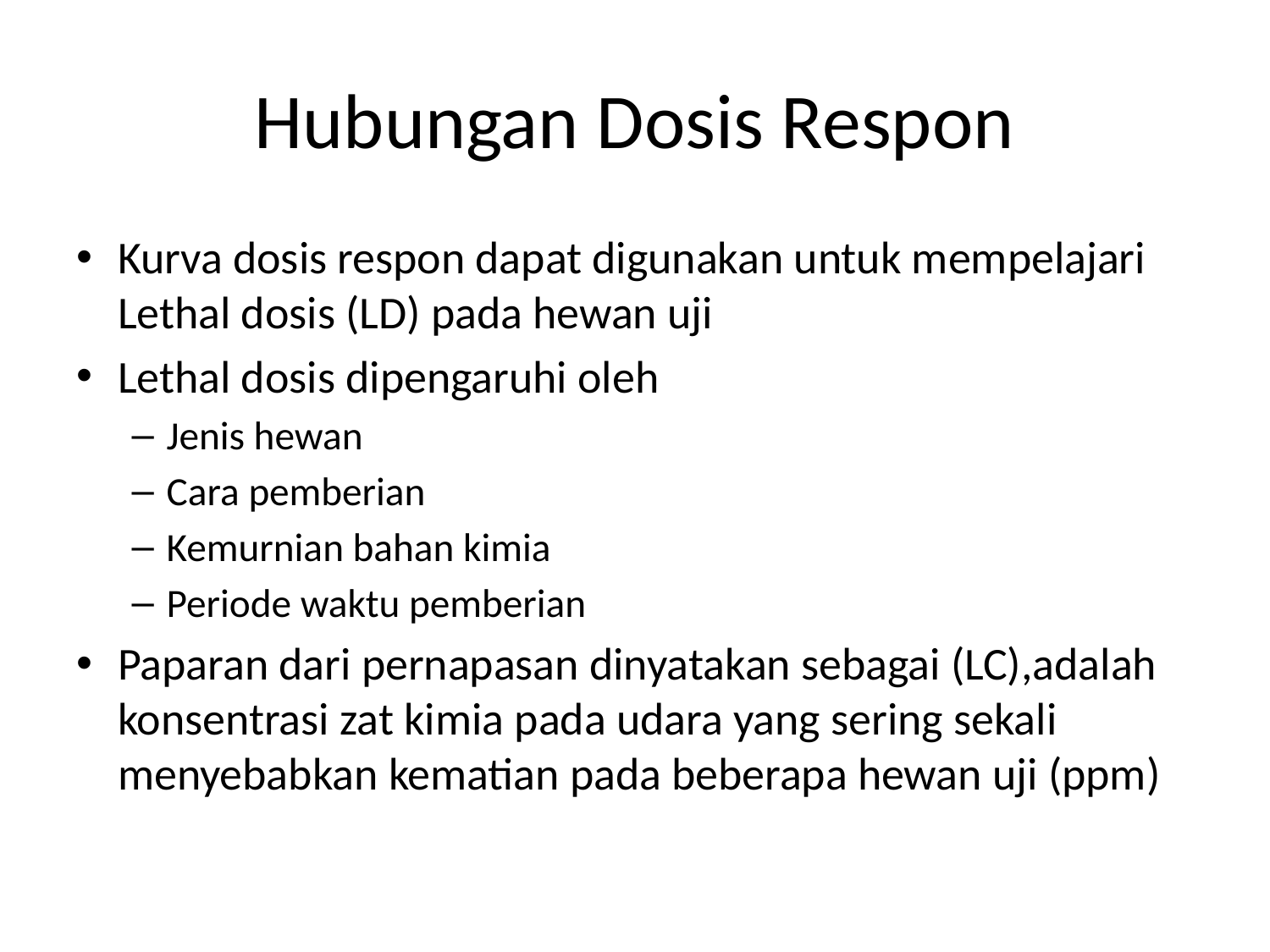

# Hubungan Dosis Respon
Kurva dosis respon dapat digunakan untuk mempelajari Lethal dosis (LD) pada hewan uji
Lethal dosis dipengaruhi oleh
Jenis hewan
Cara pemberian
Kemurnian bahan kimia
Periode waktu pemberian
Paparan dari pernapasan dinyatakan sebagai (LC),adalah konsentrasi zat kimia pada udara yang sering sekali menyebabkan kematian pada beberapa hewan uji (ppm)